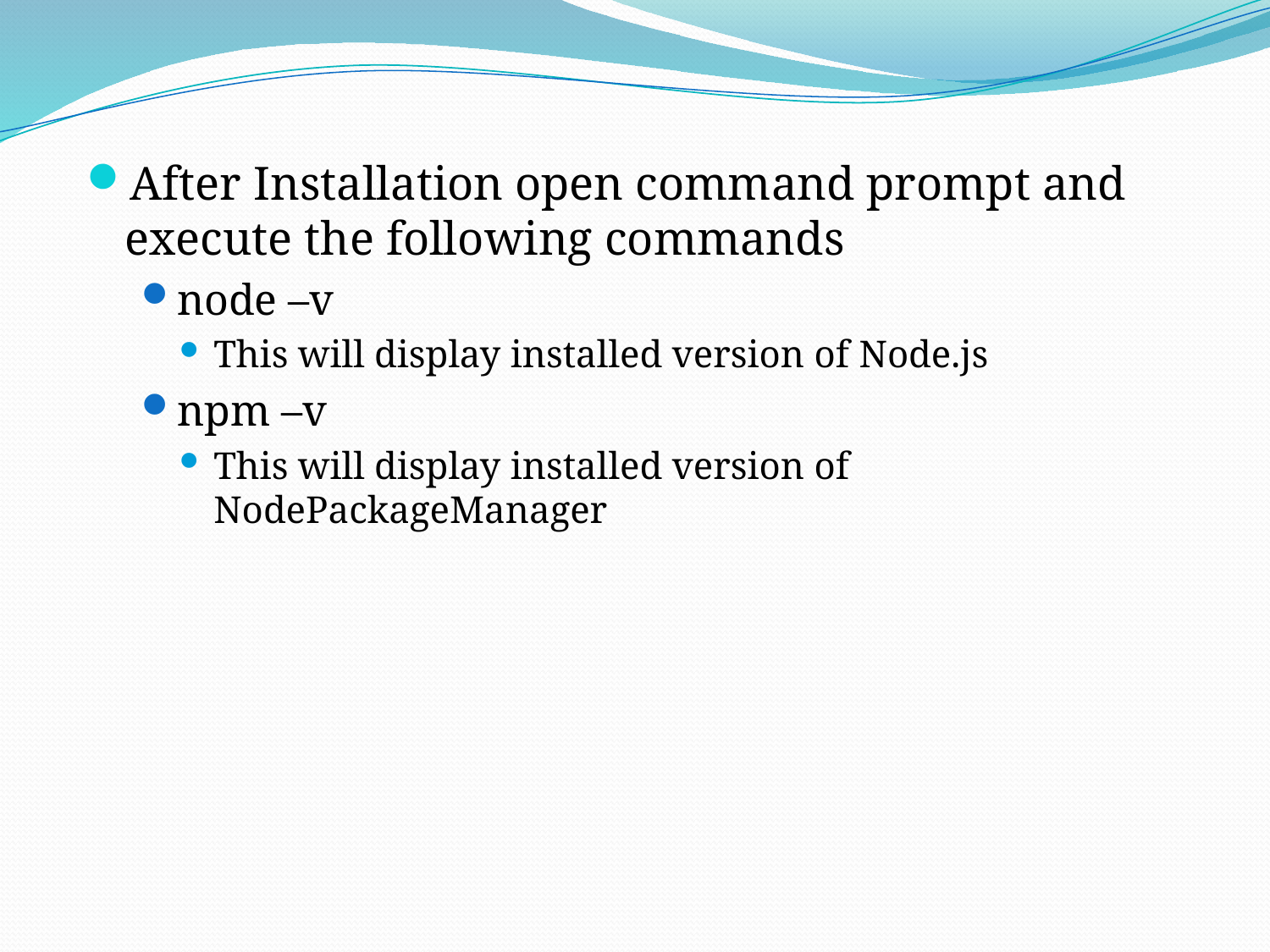

After Installation open command prompt and execute the following commands
node –v
This will display installed version of Node.js
npm –v
This will display installed version of NodePackageManager